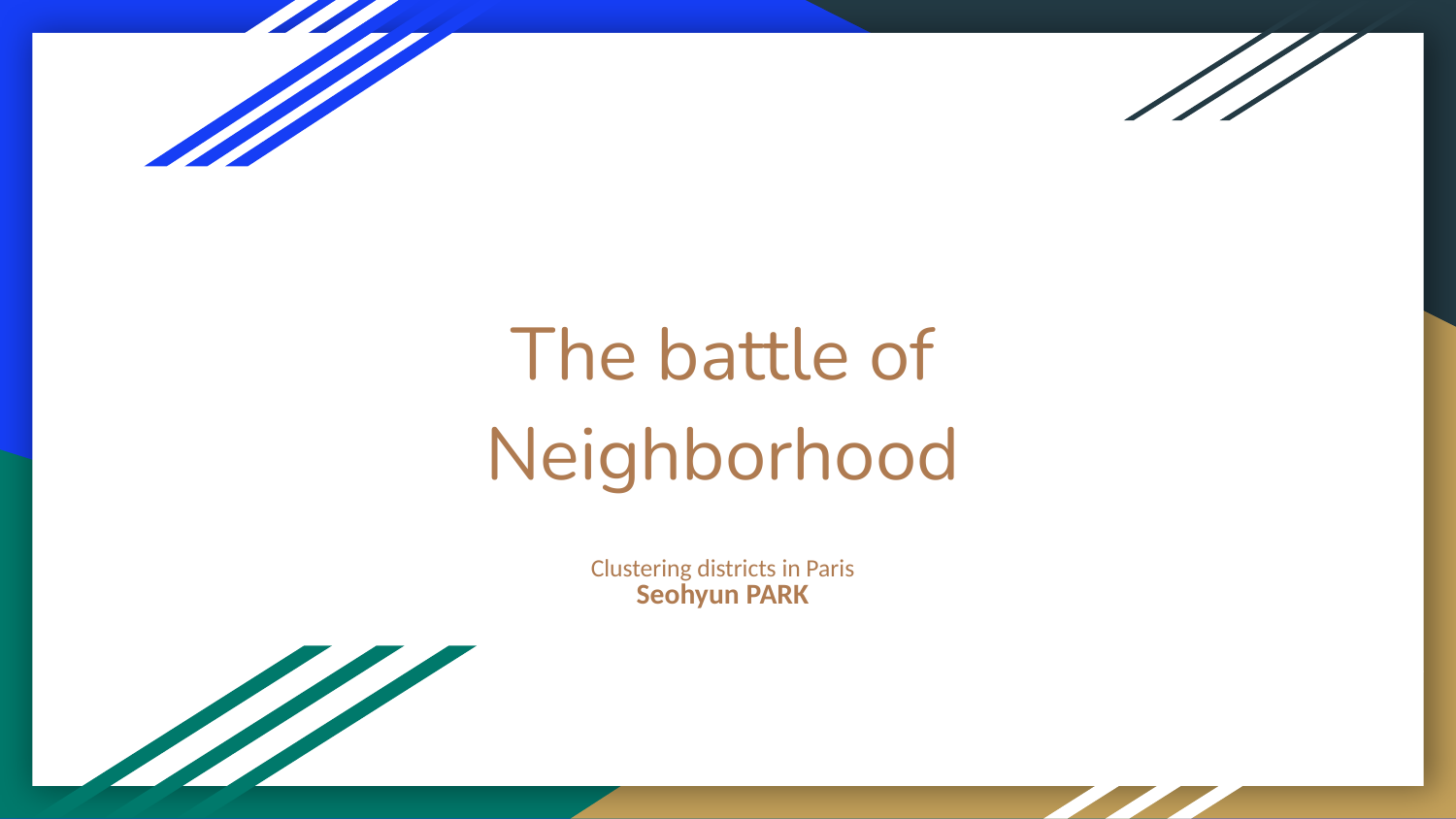

# The battle of Neighborhood
Clustering districts in Paris
Seohyun PARK